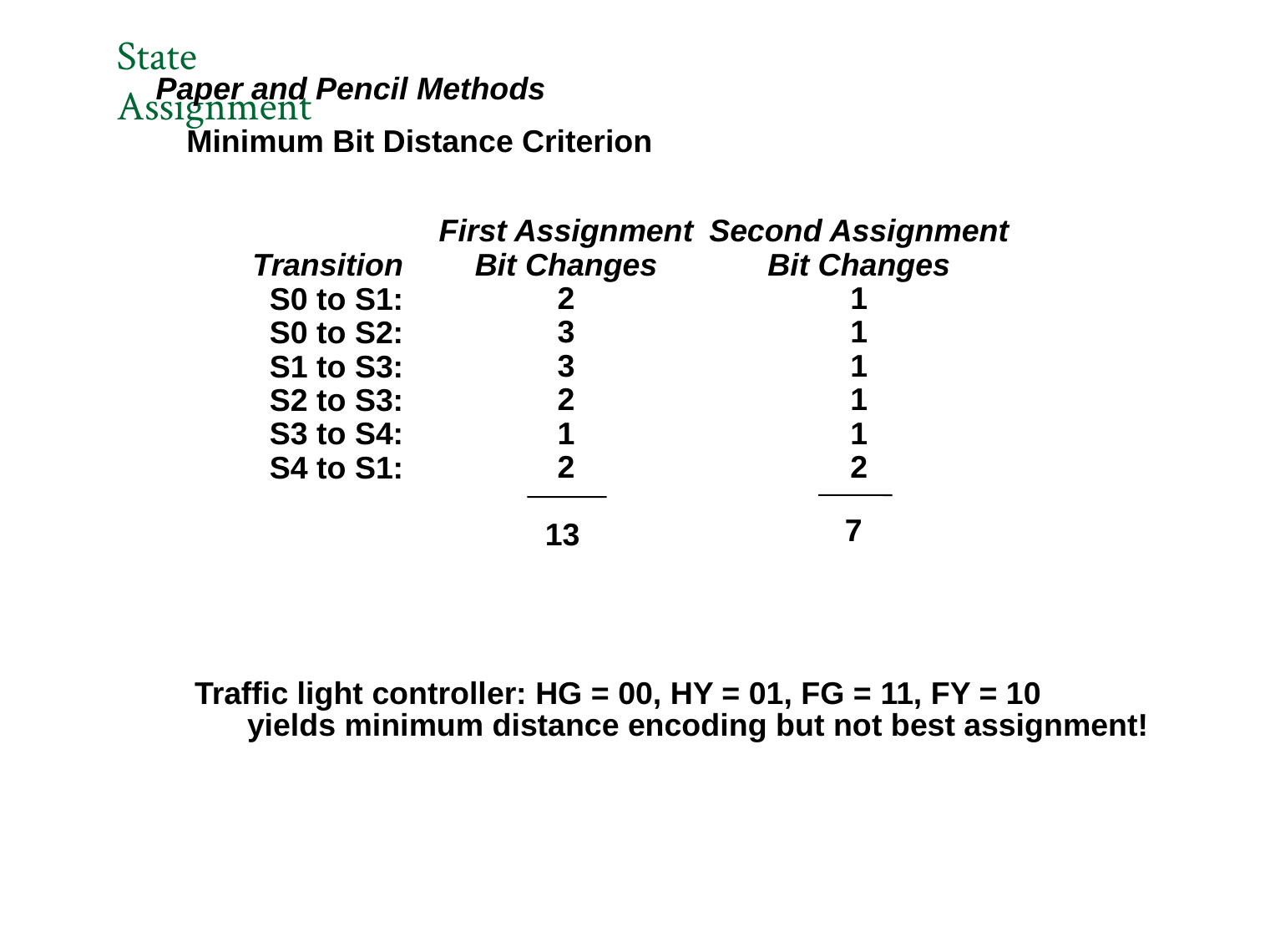

# State Assignment
Paper and Pencil Methods
Minimum Bit Distance Criterion
First Assignment
Bit Changes
2
3
3
2
1
2
Second Assignment
Bit Changes
1
1
1
1
1
2
Transition
S0 to S1:
S0 to S2:
S1 to S3:
S2 to S3:
S3 to S4:
S4 to S1:

7
13
Traffic light controller: HG = 00, HY = 01, FG = 11, FY = 10
      yields minimum distance encoding but not best assignment!